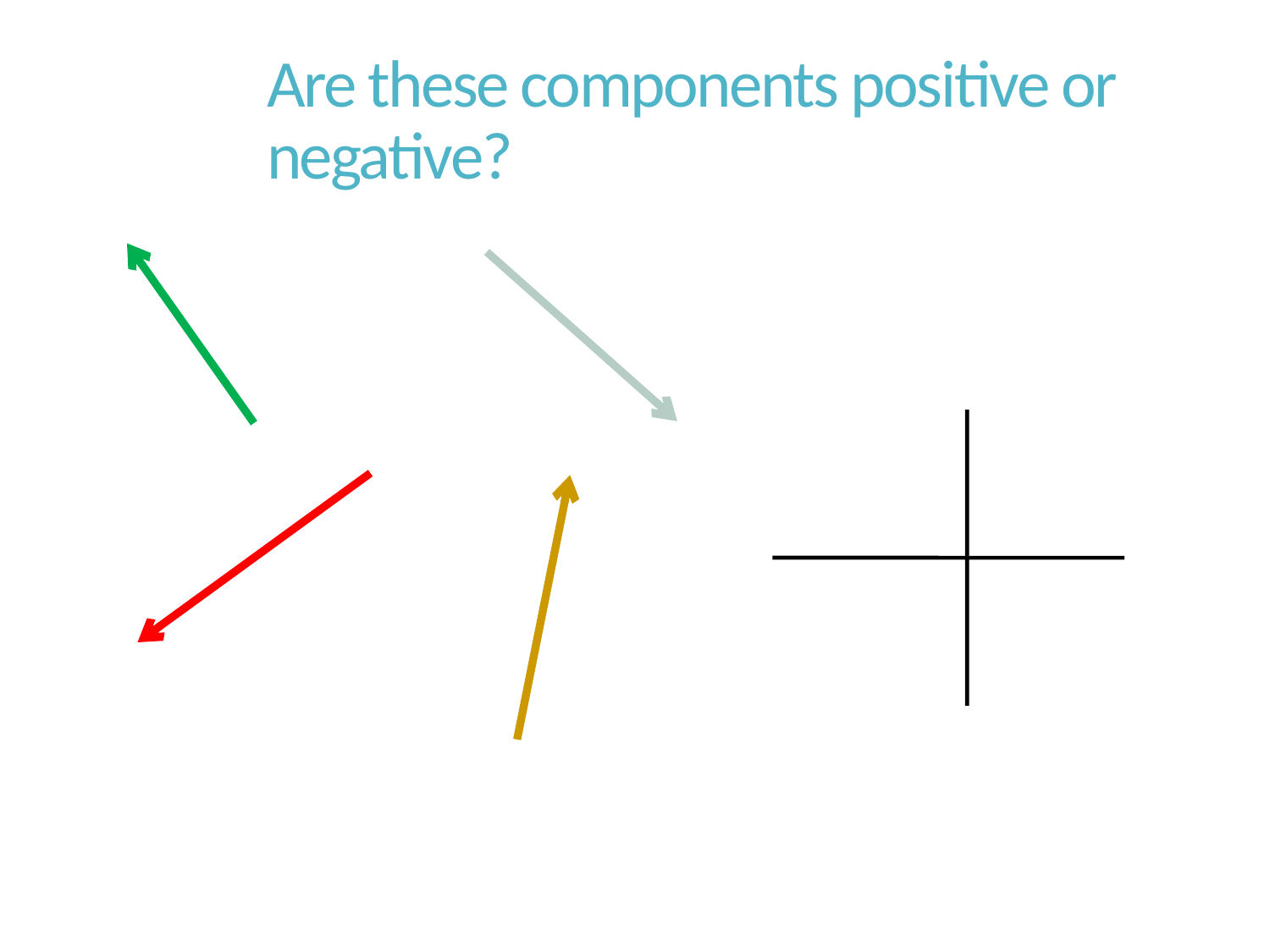

# Are these components positive or negative?